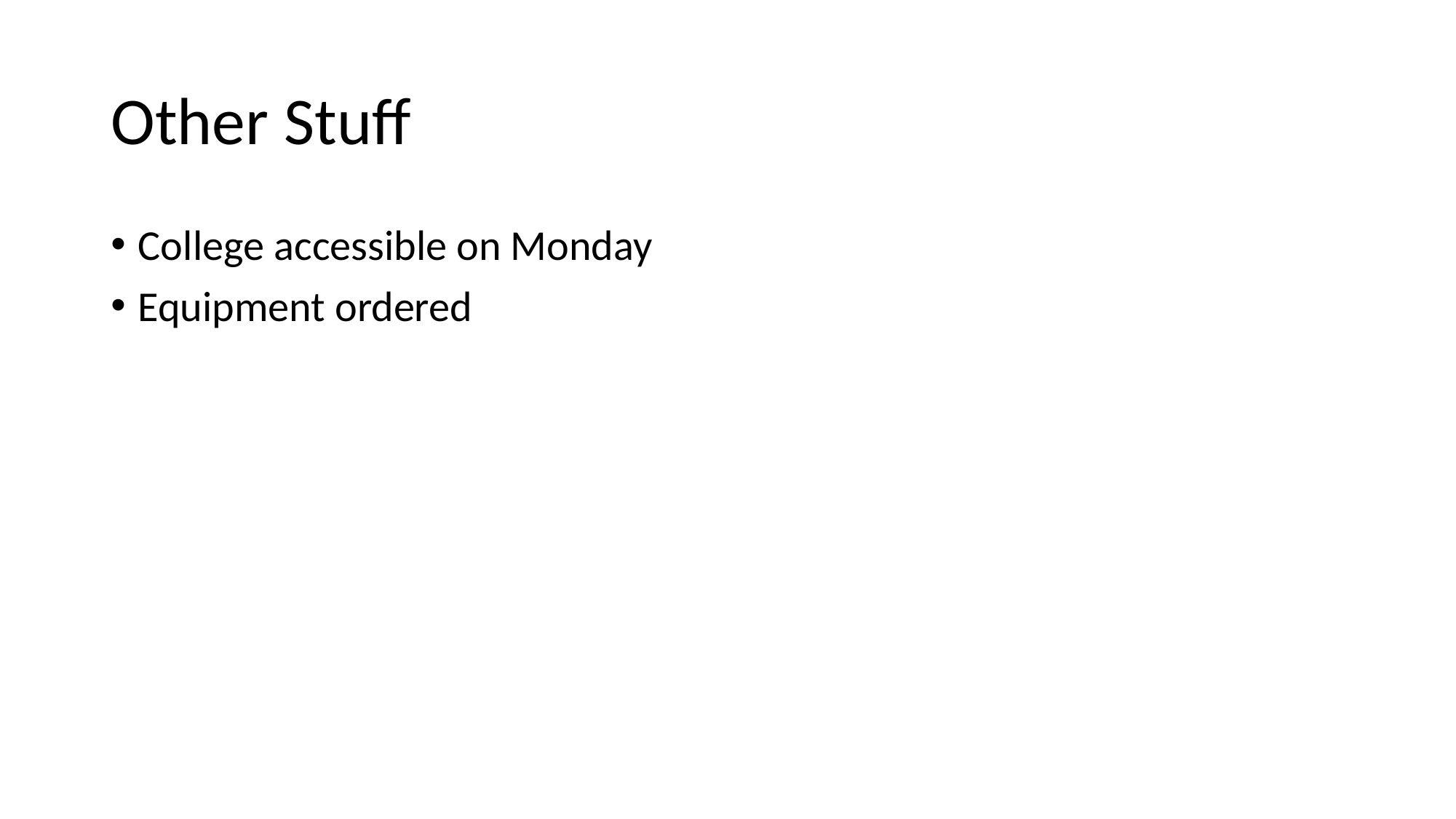

# Other Stuff
College accessible on Monday
Equipment ordered